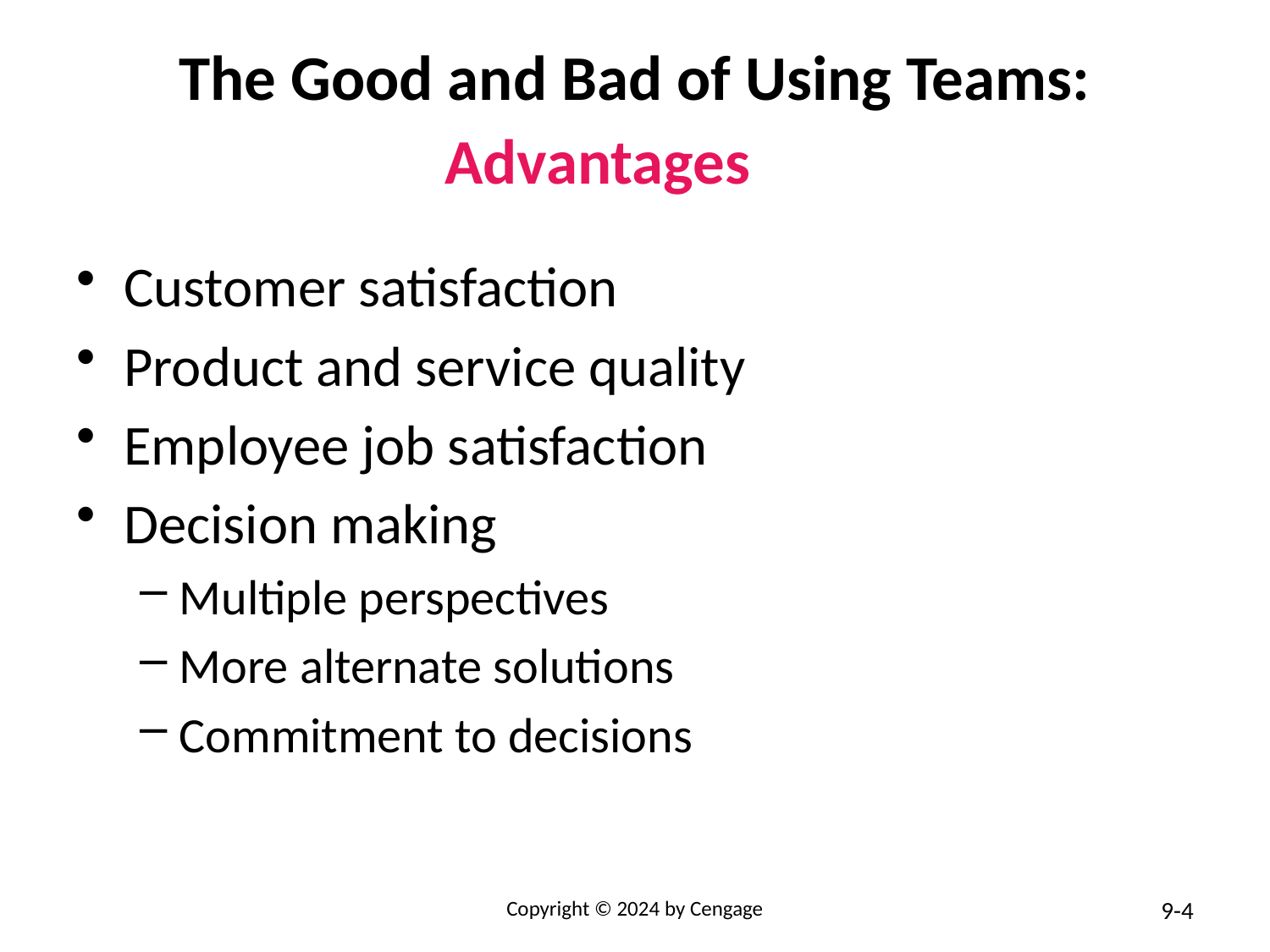

# The Good and Bad of Using Teams: Advantages
Customer satisfaction
Product and service quality
Employee job satisfaction
Decision making
Multiple perspectives
More alternate solutions
Commitment to decisions
Copyright © 2024 by Cengage
9-4